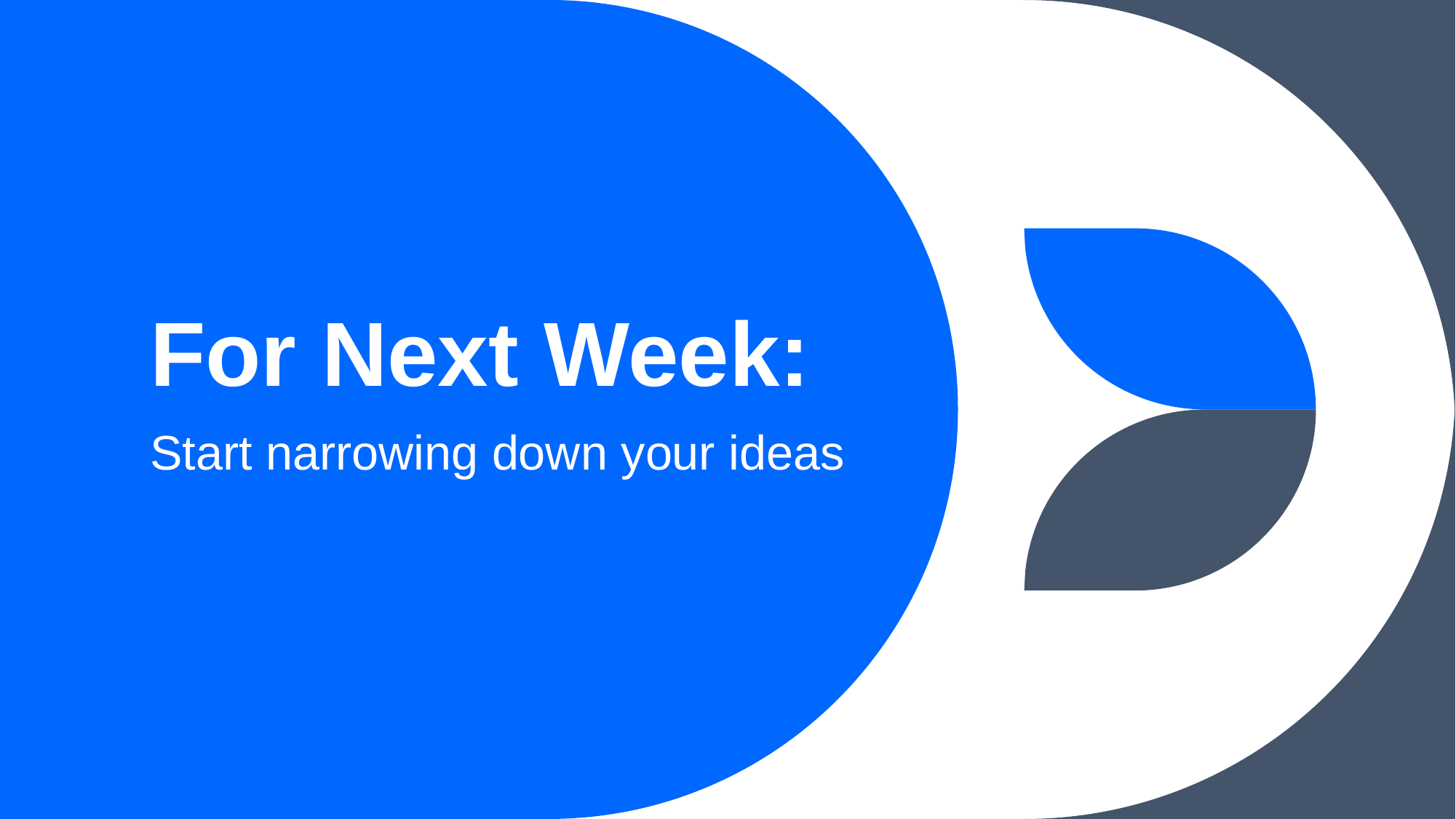

# For Next Week:
Start narrowing down your ideas